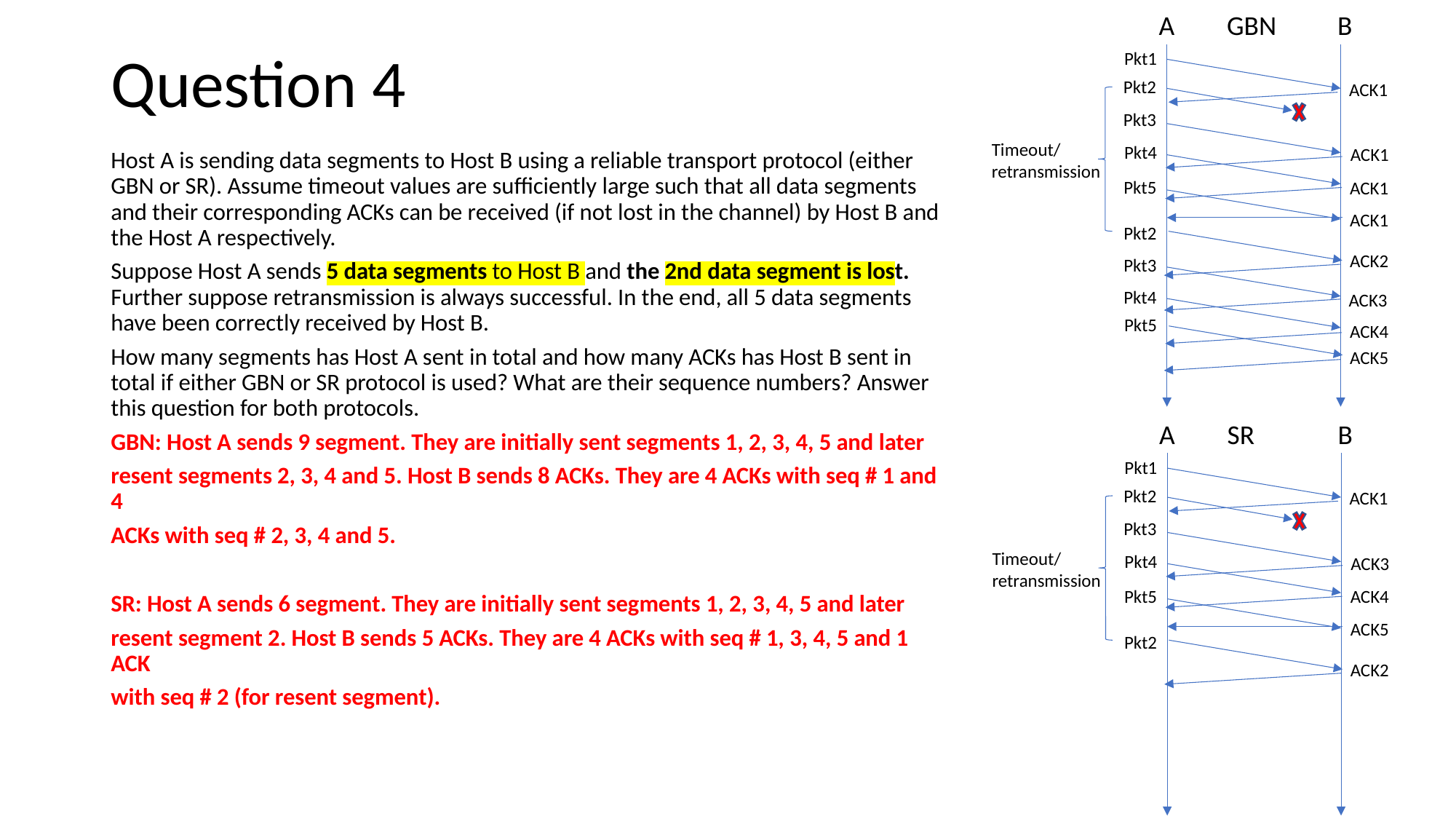

GBN
B
A
Pkt1
# Question 4
Pkt2
ACK1

Pkt3
Timeout/
retransmission
Pkt4
ACK1
Host A is sending data segments to Host B using a reliable transport protocol (either GBN or SR). Assume timeout values are sufficiently large such that all data segments and their corresponding ACKs can be received (if not lost in the channel) by Host B and the Host A respectively.
Suppose Host A sends 5 data segments to Host B and the 2nd data segment is lost. Further suppose retransmission is always successful. In the end, all 5 data segments have been correctly received by Host B.
How many segments has Host A sent in total and how many ACKs has Host B sent in total if either GBN or SR protocol is used? What are their sequence numbers? Answer this question for both protocols.
GBN: Host A sends 9 segment. They are initially sent segments 1, 2, 3, 4, 5 and later
resent segments 2, 3, 4 and 5. Host B sends 8 ACKs. They are 4 ACKs with seq # 1 and 4
ACKs with seq # 2, 3, 4 and 5.

SR: Host A sends 6 segment. They are initially sent segments 1, 2, 3, 4, 5 and later
resent segment 2. Host B sends 5 ACKs. They are 4 ACKs with seq # 1, 3, 4, 5 and 1 ACK
with seq # 2 (for resent segment).
Pkt5
ACK1
ACK1
Pkt2
ACK2
Pkt3
Pkt4
ACK3
Pkt5
ACK4
ACK5
SR
B
A
Pkt1
Pkt2
ACK1

Pkt3
Timeout/
retransmission
Pkt4
ACK3
Pkt5
ACK4
ACK5
Pkt2
ACK2